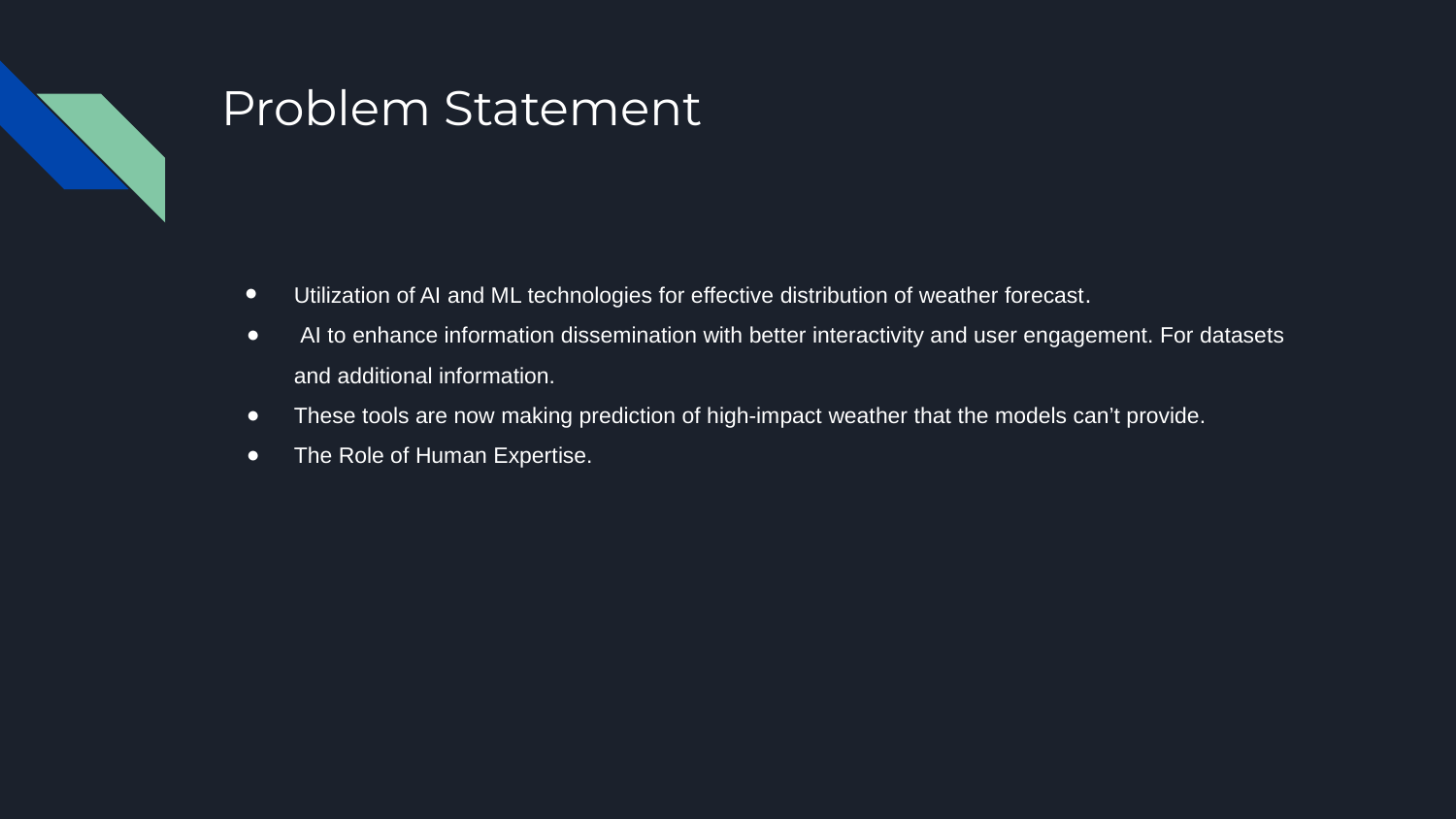

# Problem Statement
Utilization of AI and ML technologies for effective distribution of weather forecast.
 AI to enhance information dissemination with better interactivity and user engagement. For datasets and additional information.
These tools are now making prediction of high-impact weather that the models can’t provide.
The Role of Human Expertise.